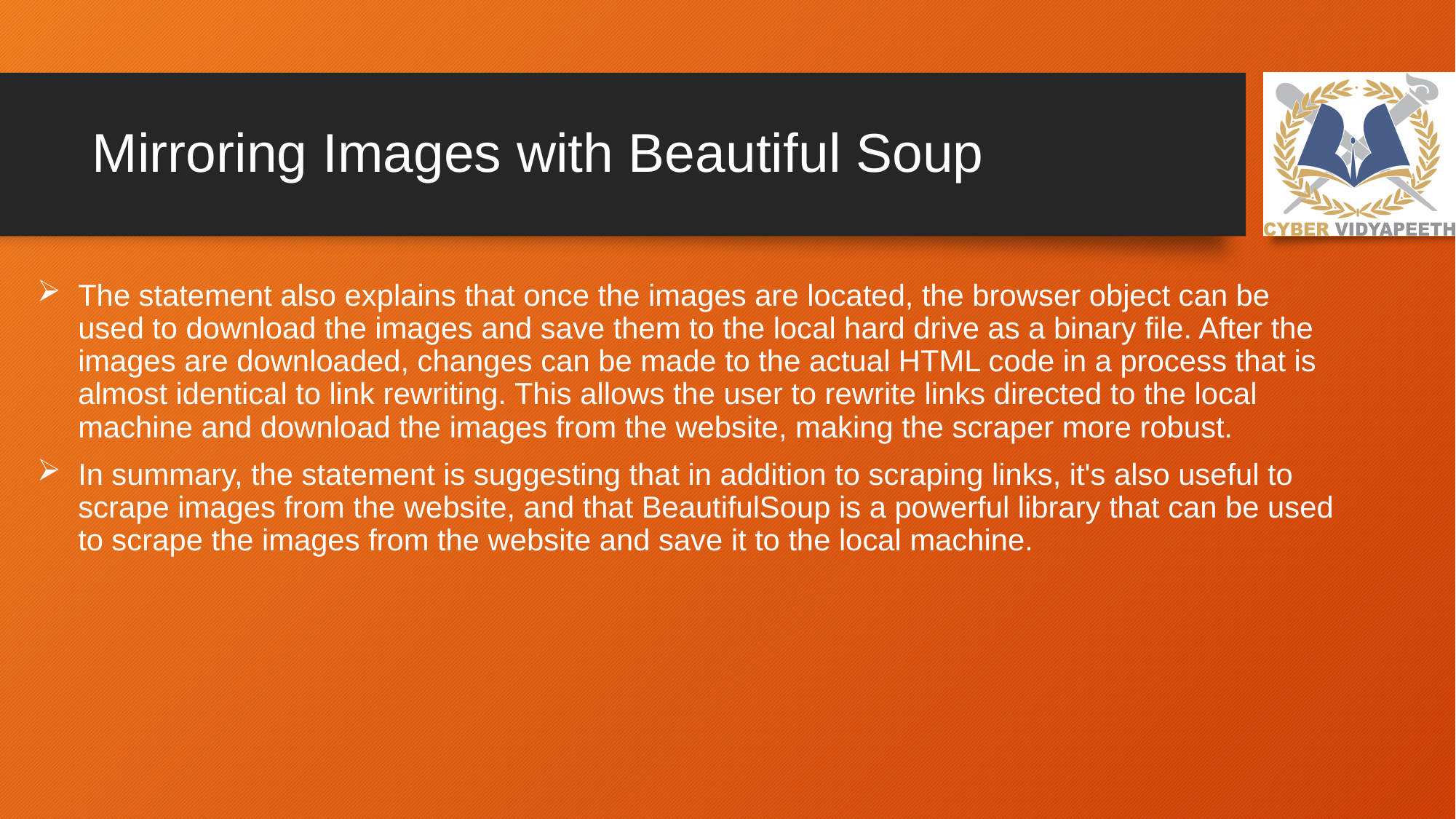

# Mirroring Images with Beautiful Soup
The statement also explains that once the images are located, the browser object can be used to download the images and save them to the local hard drive as a binary file. After the images are downloaded, changes can be made to the actual HTML code in a process that is almost identical to link rewriting. This allows the user to rewrite links directed to the local machine and download the images from the website, making the scraper more robust.
In summary, the statement is suggesting that in addition to scraping links, it's also useful to scrape images from the website, and that BeautifulSoup is a powerful library that can be used to scrape the images from the website and save it to the local machine.